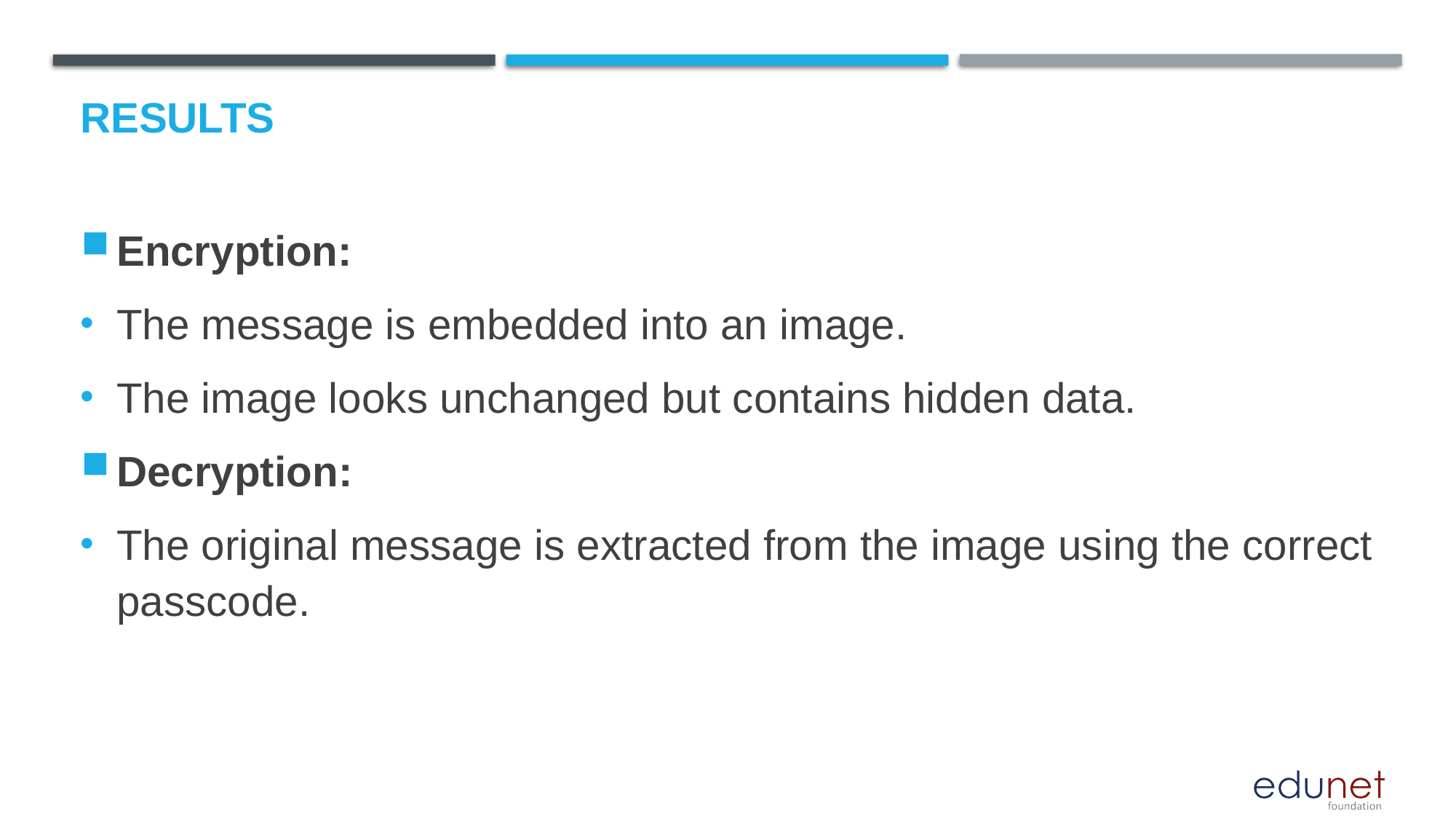

# Results
Encryption:
The message is embedded into an image.
The image looks unchanged but contains hidden data.
Decryption:
The original message is extracted from the image using the correct passcode.